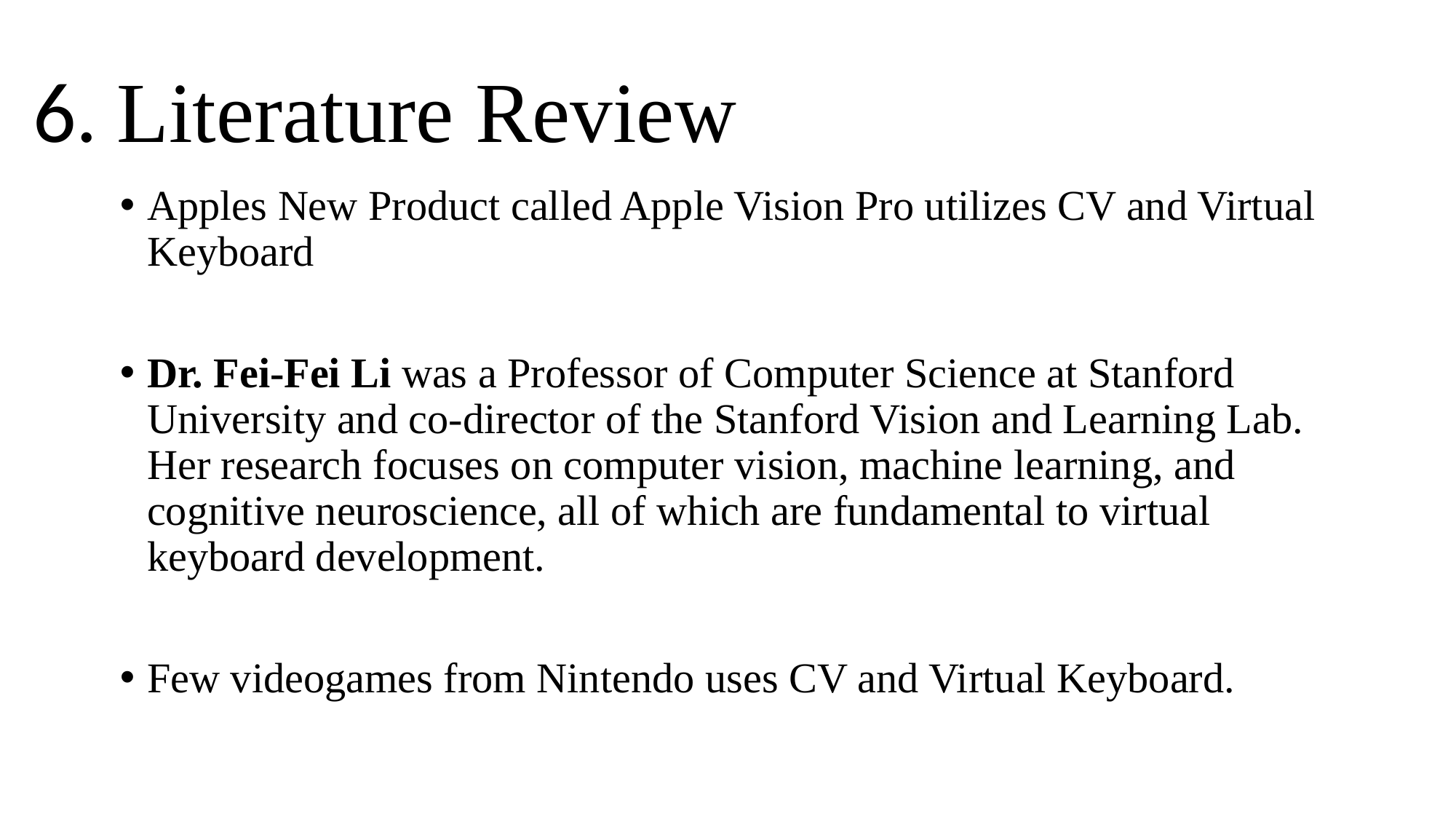

# 6. Literature Review
Apples New Product called Apple Vision Pro utilizes CV and Virtual Keyboard

Dr. Fei-Fei Li was a Professor of Computer Science at Stanford University and co-director of the Stanford Vision and Learning Lab. Her research focuses on computer vision, machine learning, and cognitive neuroscience, all of which are fundamental to virtual keyboard development.

Few videogames from Nintendo uses CV and Virtual Keyboard.